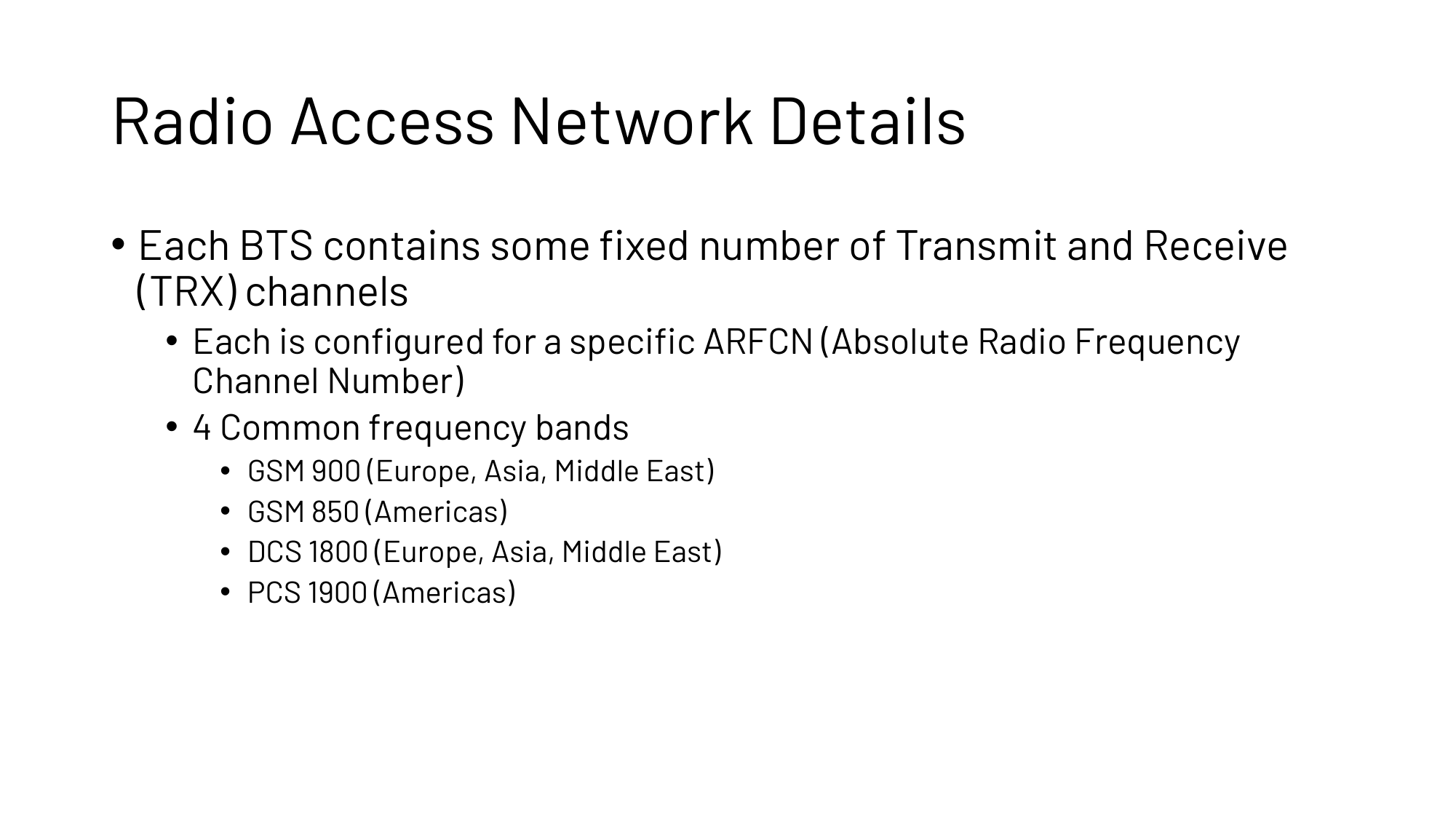

# Radio Access Network Details
Each BTS contains some fixed number of Transmit and Receive (TRX) channels
Each is configured for a specific ARFCN (Absolute Radio Frequency Channel Number)
4 Common frequency bands
GSM 900 (Europe, Asia, Middle East)
GSM 850 (Americas)
DCS 1800 (Europe, Asia, Middle East)
PCS 1900 (Americas)